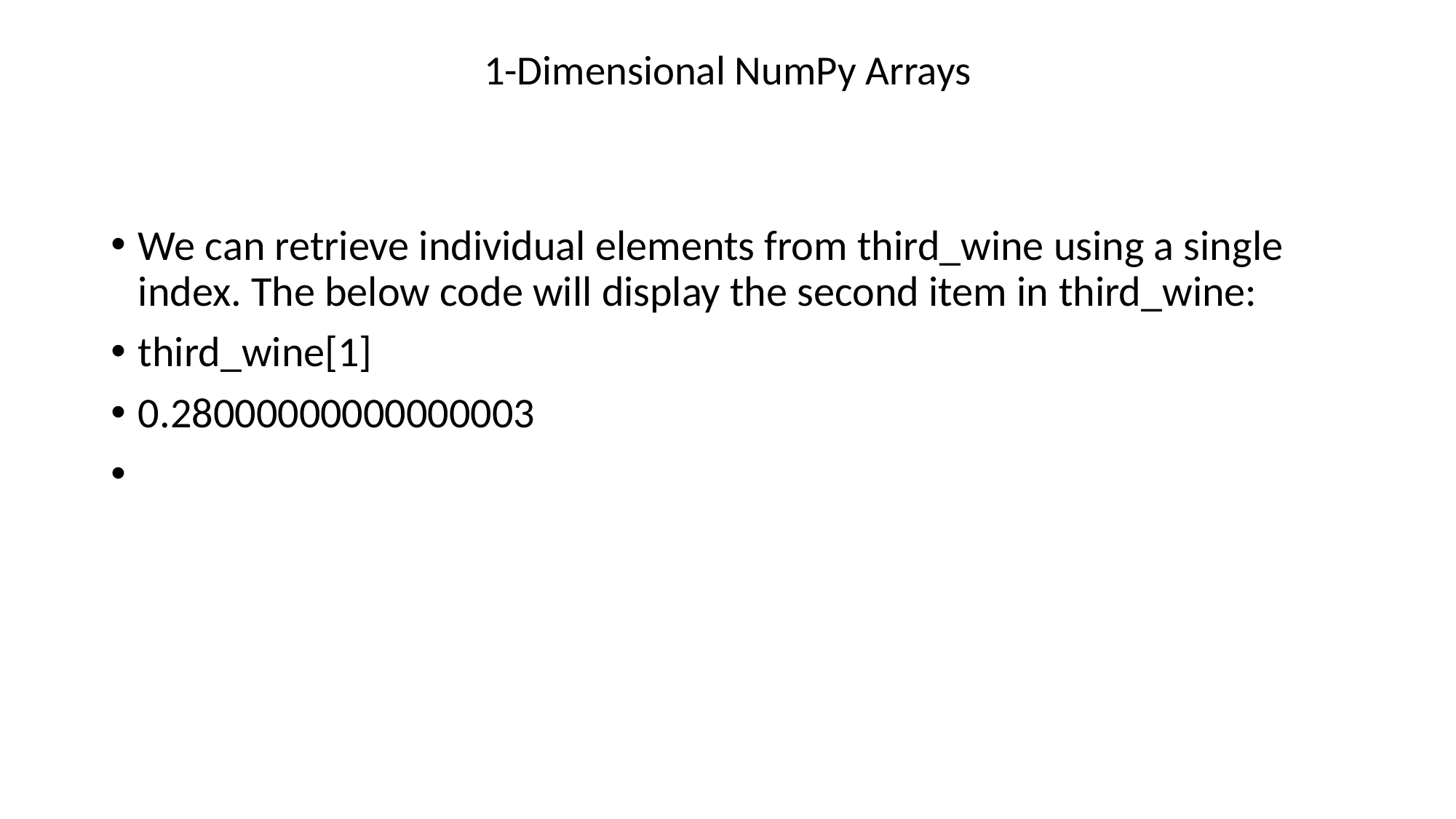

# 1-Dimensional NumPy Arrays
We can retrieve individual elements from third_wine using a single index. The below code will display the second item in third_wine:
third_wine[1]
0.28000000000000003